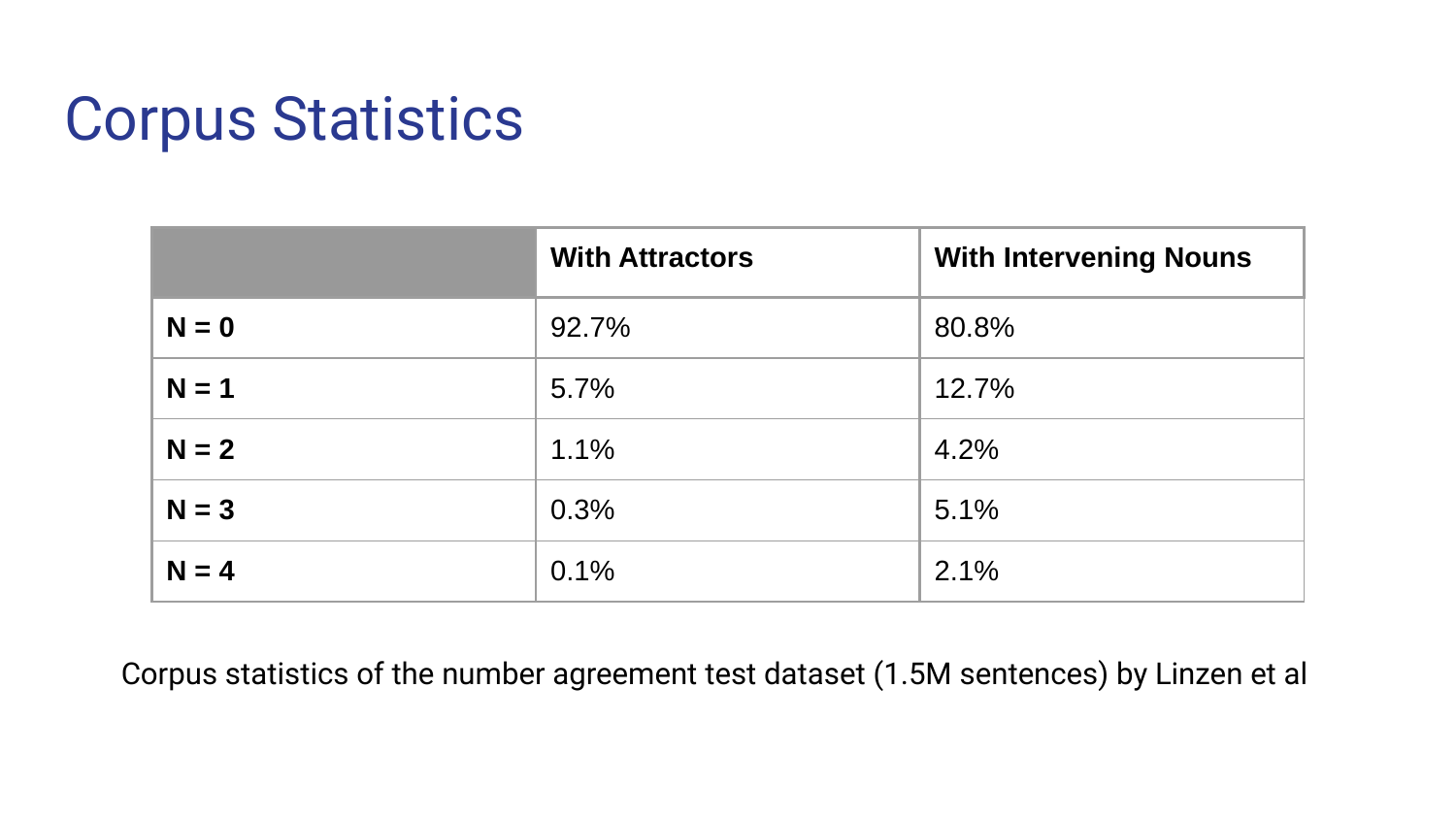

# Corpus Statistics
|  | With Attractors | With Intervening Nouns |
| --- | --- | --- |
| N = 0 | 92.7% | 80.8% |
| N = 1 | 5.7% | 12.7% |
| N = 2 | 1.1% | 4.2% |
| N = 3 | 0.3% | 5.1% |
| N = 4 | 0.1% | 2.1% |
Corpus statistics of the number agreement test dataset (1.5M sentences) by Linzen et al